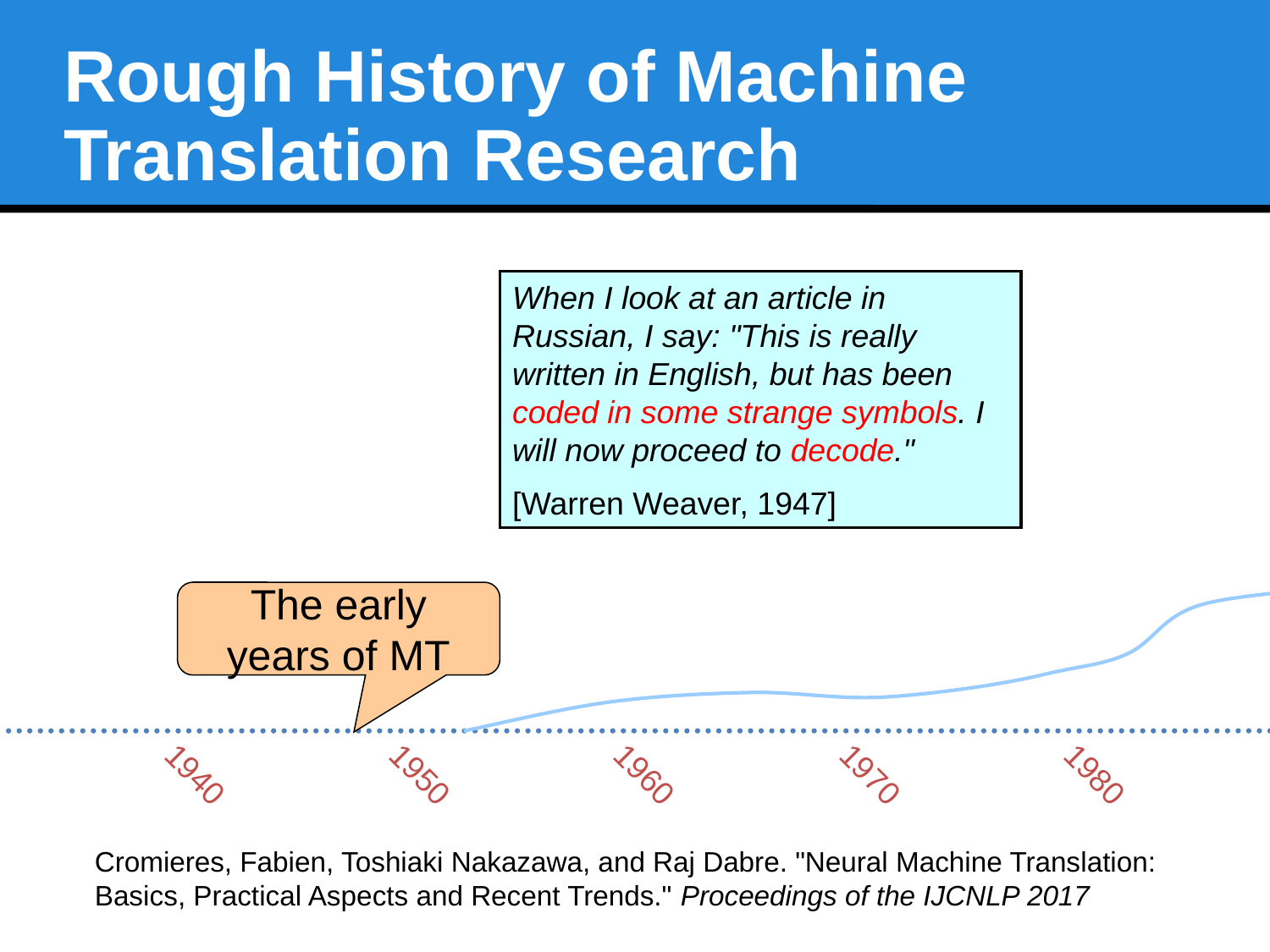

# Rough History of Machine Translation Research

1940
1950
1960
1970
1980
1990
2000
2010
2020
When I look at an article in Russian, I say: "This is really written in English, but has been coded in some strange symbols. I will now proceed to decode."
[Warren Weaver, 1947]
The early years of MT

Cromieres, Fabien, Toshiaki Nakazawa, and Raj Dabre. "Neural Machine Translation: Basics, Practical Aspects and Recent Trends." Proceedings of the IJCNLP 2017